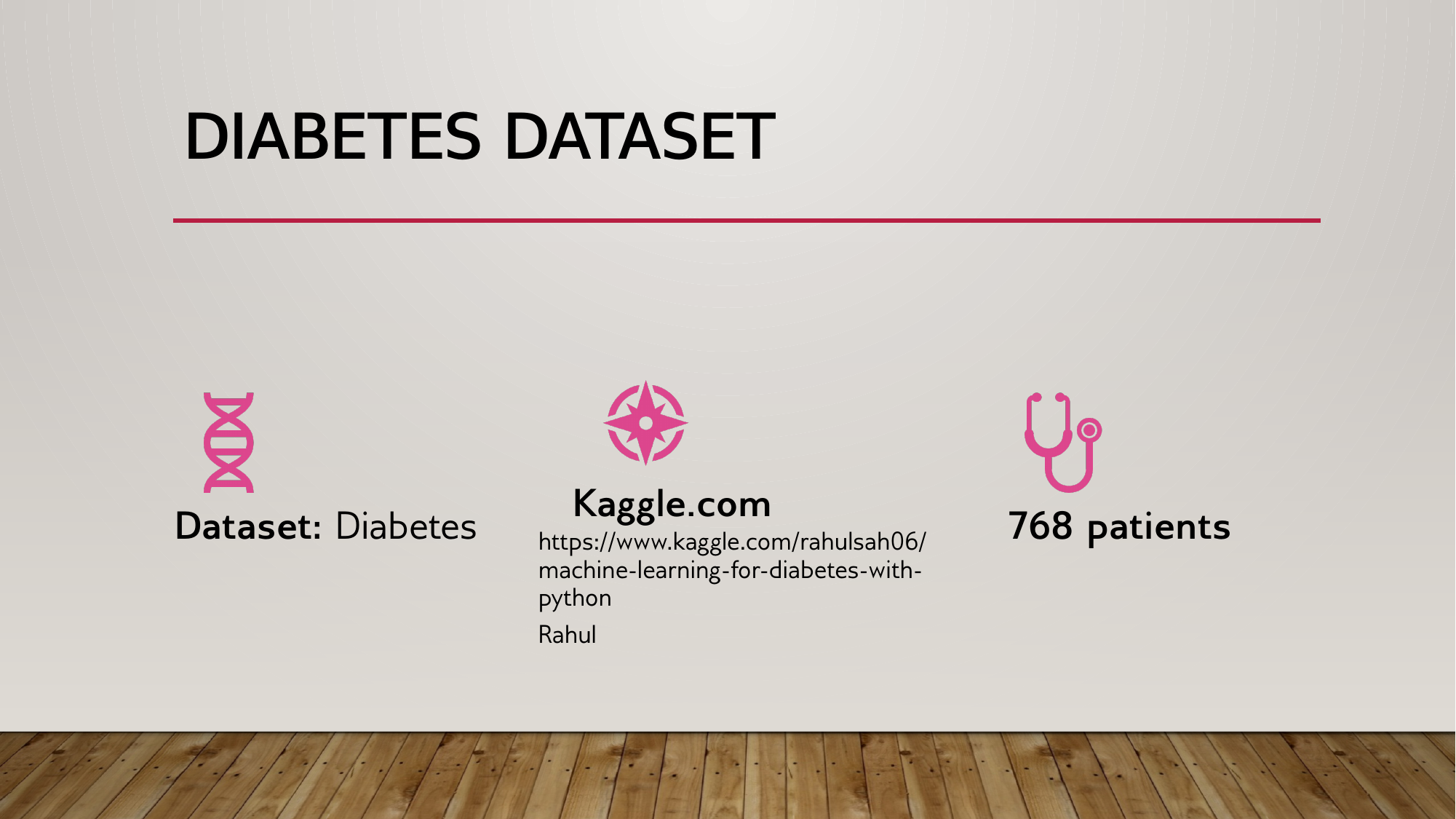

# DIABETES Dataset
Dataset: Diabetes
Kaggle.com
https://www.kaggle.com/rahulsah06/machine-learning-for-diabetes-with-python
Rahul
768 patients